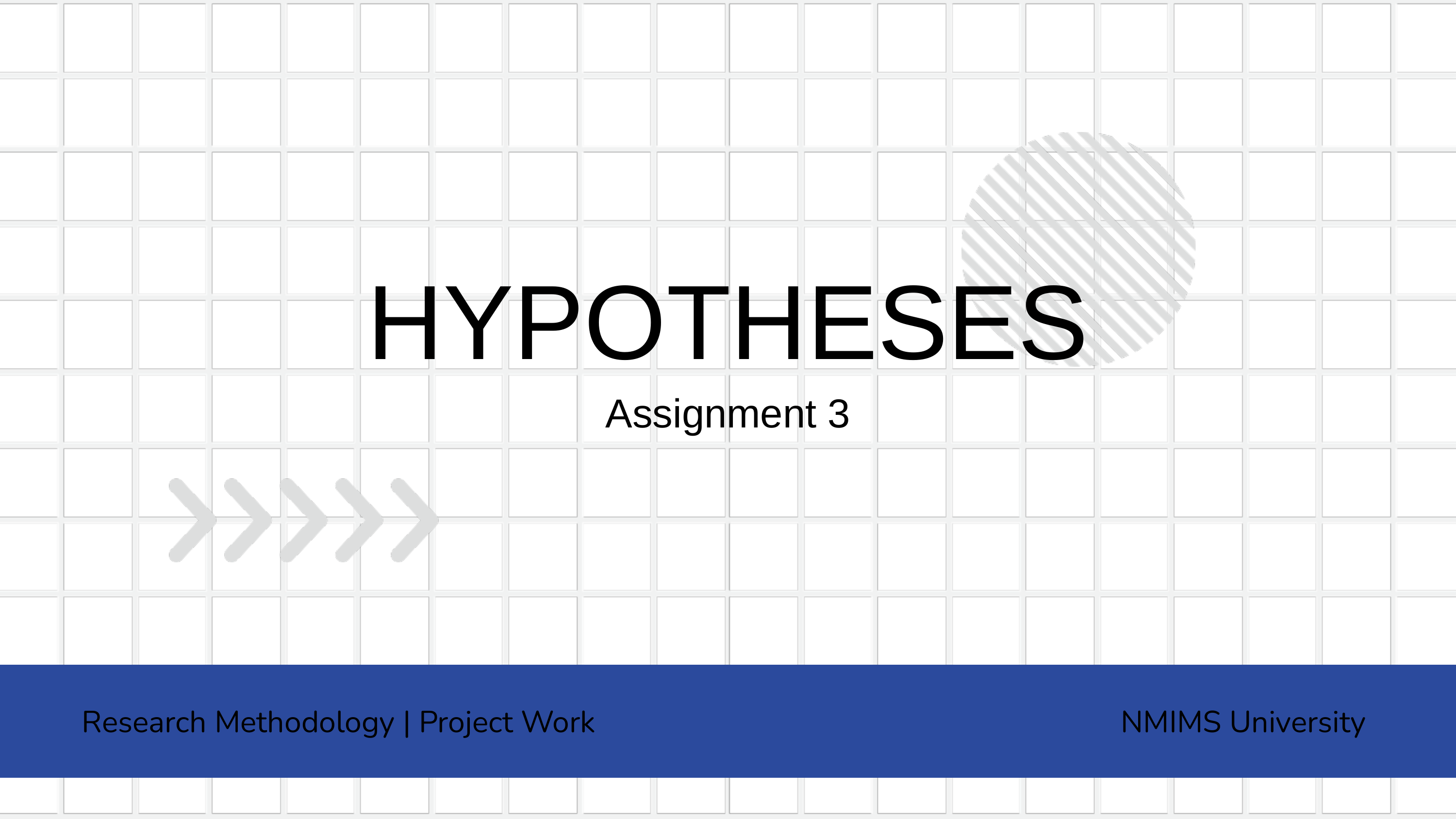

HYPOTHESES
Assignment 3

Research Methodology | Project Work
NMIMS University